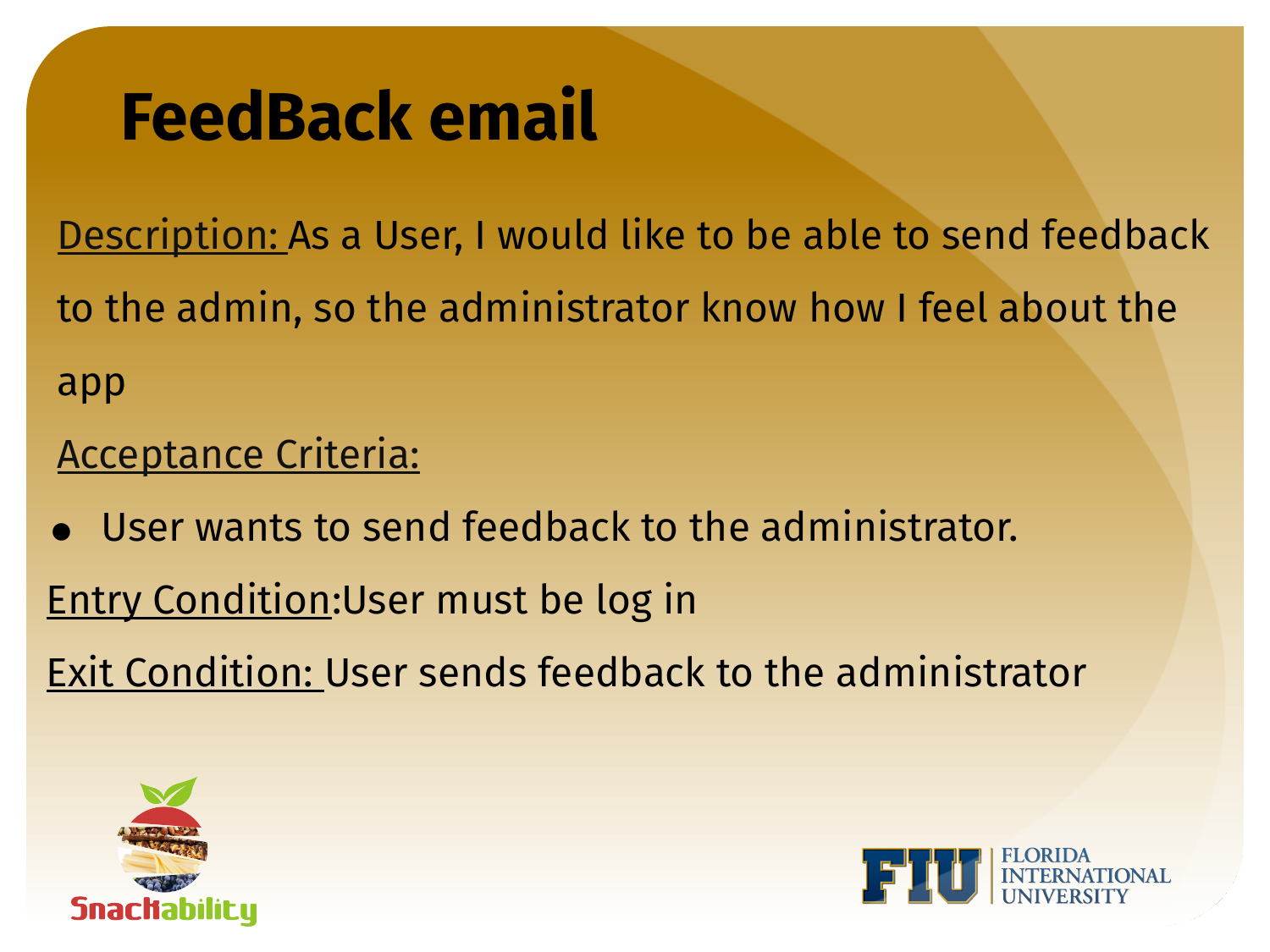

# FeedBack email
Description: As a User, I would like to be able to send feedback to the admin, so the administrator know how I feel about the app
Acceptance Criteria:
User wants to send feedback to the administrator.
Entry Condition:User must be log in
Exit Condition: User sends feedback to the administrator